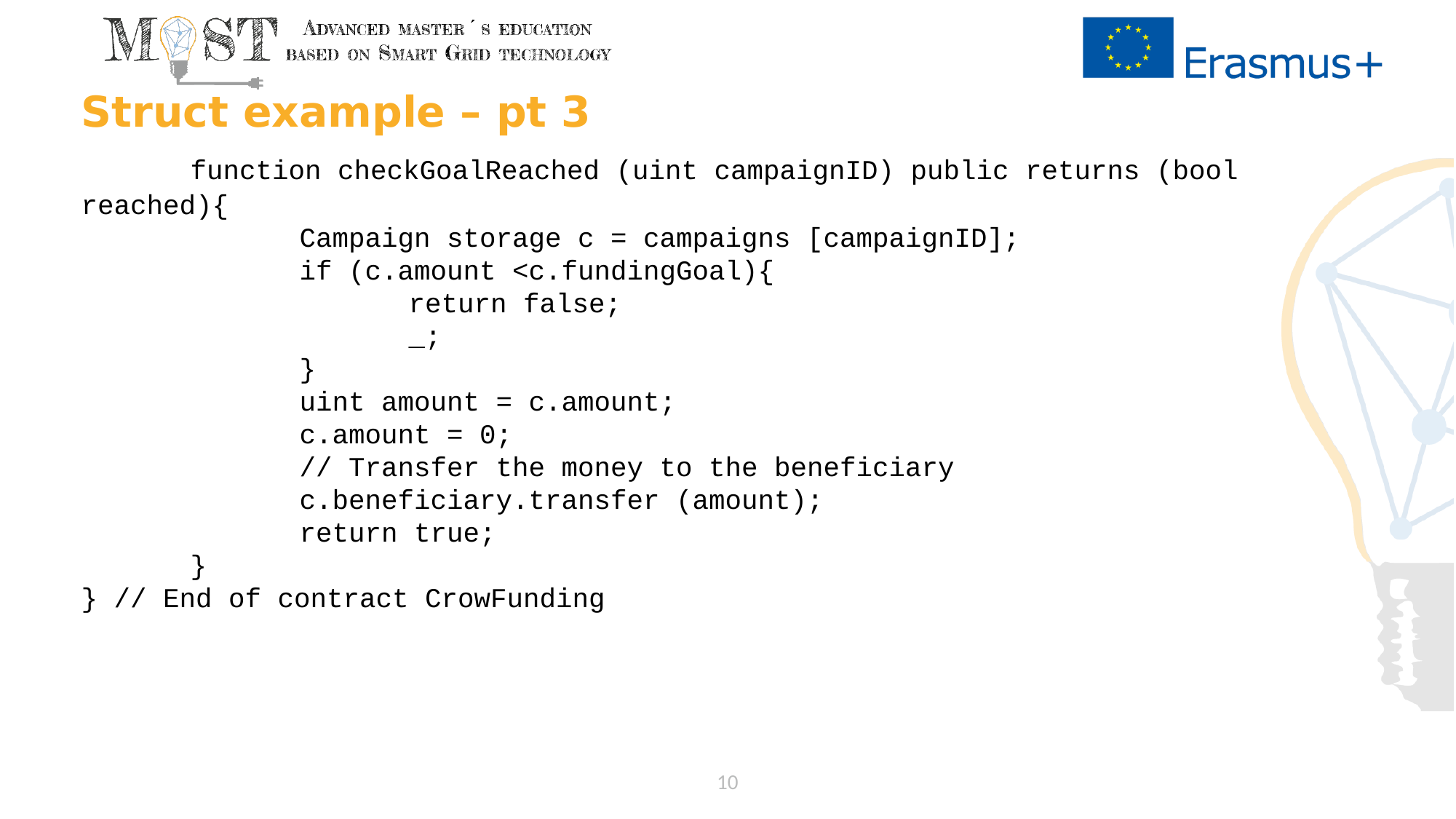

# Struct example – pt 3
	function checkGoalReached (uint campaignID) public returns (bool reached){
		Campaign storage c = campaigns [campaignID];
		if (c.amount <c.fundingGoal){
			return false;
			_;
		}
		uint amount = c.amount;
		c.amount = 0;
		// Transfer the money to the beneficiary
		c.beneficiary.transfer (amount);
		return true;
	}
} // End of contract CrowFunding
10